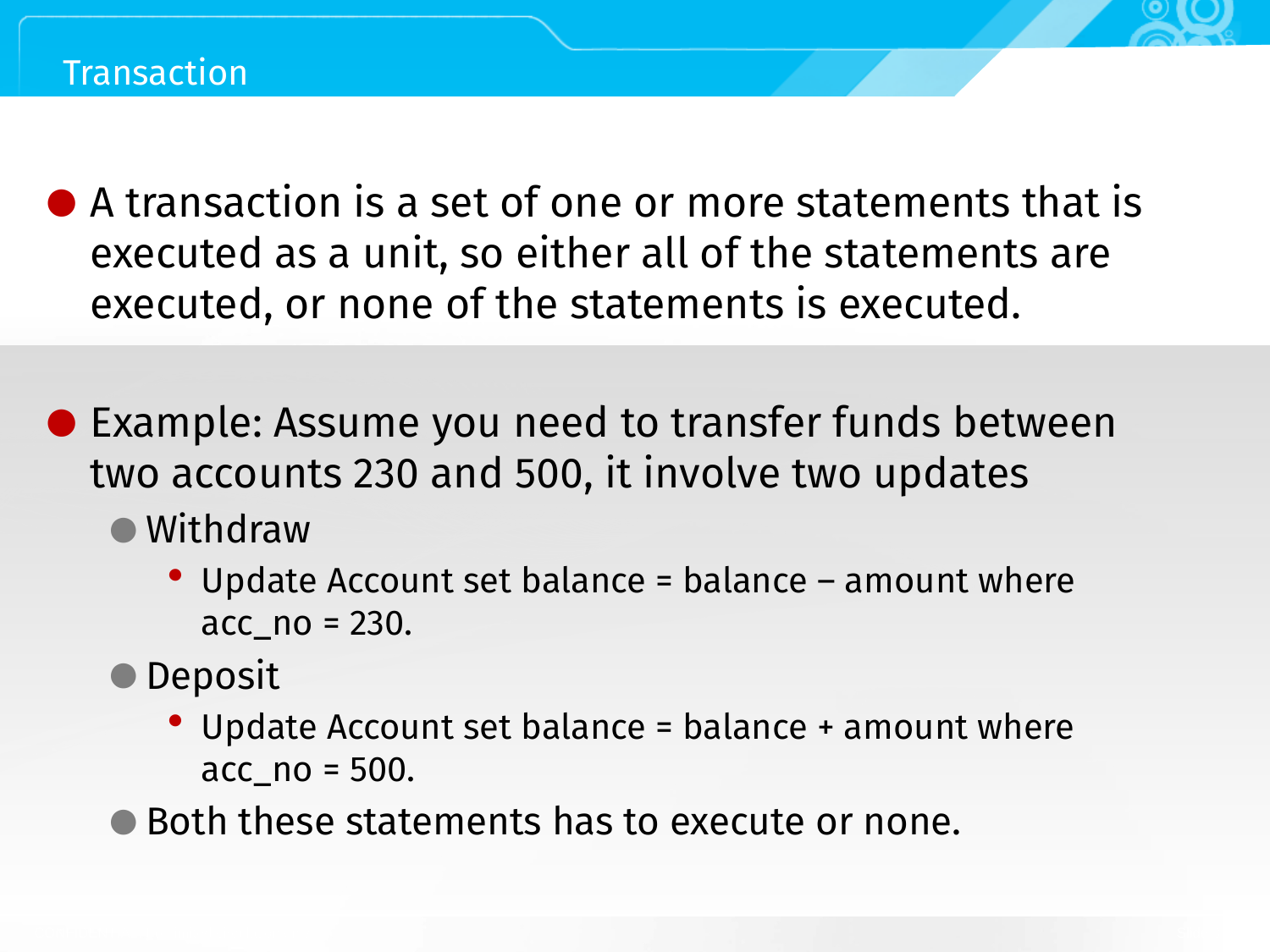

# Transaction
A transaction is a set of one or more statements that is executed as a unit, so either all of the statements are executed, or none of the statements is executed.

Example: Assume you need to transfer funds between two accounts 230 and 500, it involve two updates
Withdraw
Update Account set balance = balance – amount where acc_no = 230.
Deposit
Update Account set balance = balance + amount where acc_no = 500.
Both these statements has to execute or none.